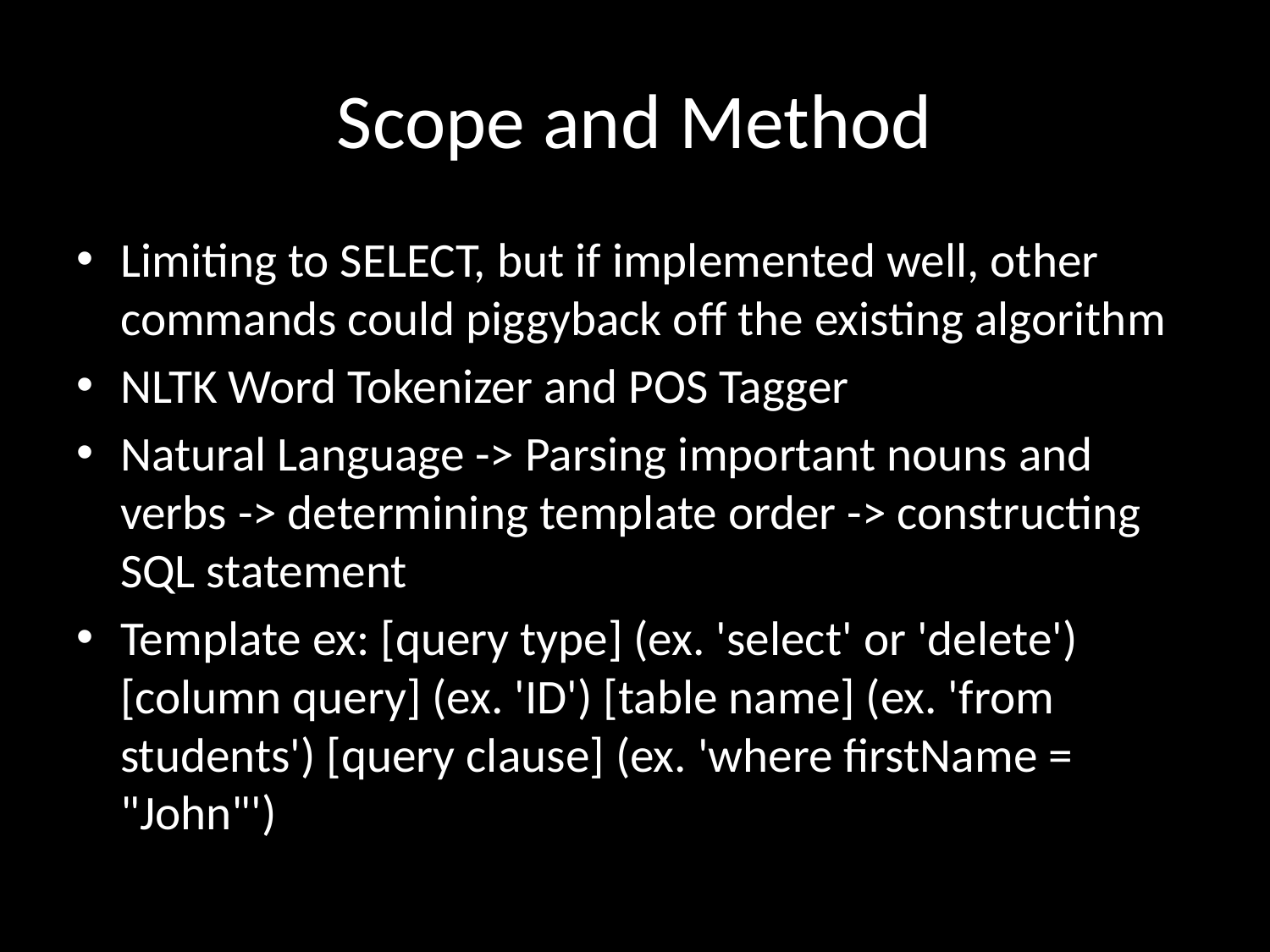

# Scope and Method
Limiting to SELECT, but if implemented well, other commands could piggyback off the existing algorithm
NLTK Word Tokenizer and POS Tagger
Natural Language -> Parsing important nouns and verbs -> determining template order -> constructing SQL statement
Template ex: [query type] (ex. 'select' or 'delete') [column query] (ex. 'ID') [table name] (ex. 'from students') [query clause] (ex. 'where firstName = "John"')